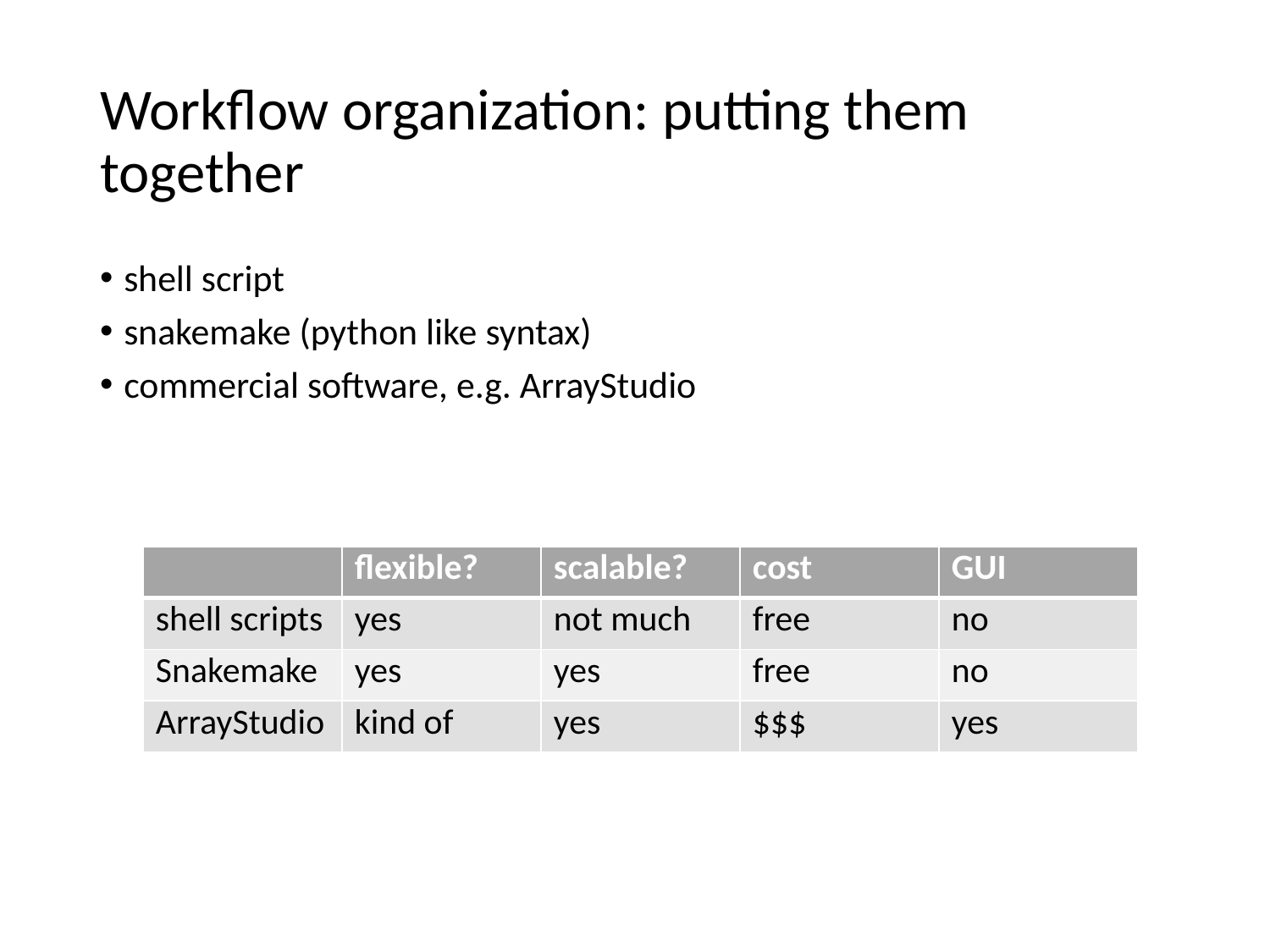

# Workflow organization: putting them together
shell script
snakemake (python like syntax)
commercial software, e.g. ArrayStudio
|  | flexible? | scalable? | cost | GUI |
| --- | --- | --- | --- | --- |
| shell scripts | yes | not much | free | no |
| Snakemake | yes | yes | free | no |
| ArrayStudio | kind of | yes | $$$ | yes |